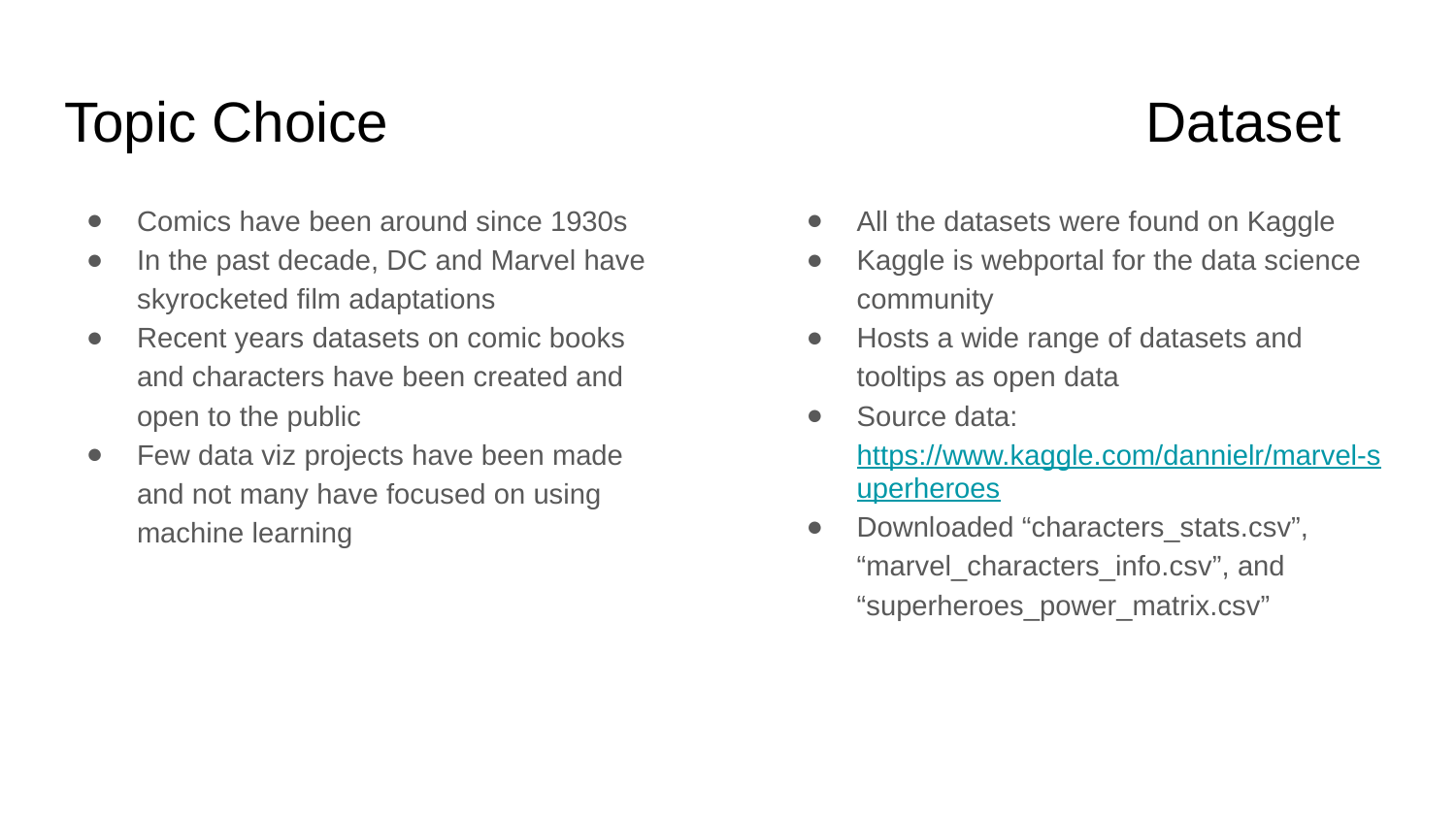

# Topic Choice					    Dataset
Comics have been around since 1930s
In the past decade, DC and Marvel have skyrocketed film adaptations
Recent years datasets on comic books and characters have been created and open to the public
Few data viz projects have been made and not many have focused on using machine learning
All the datasets were found on Kaggle
Kaggle is webportal for the data science community
Hosts a wide range of datasets and tooltips as open data
Source data: https://www.kaggle.com/dannielr/marvel-superheroes
Downloaded “characters_stats.csv”, “marvel_characters_info.csv”, and “superheroes_power_matrix.csv”